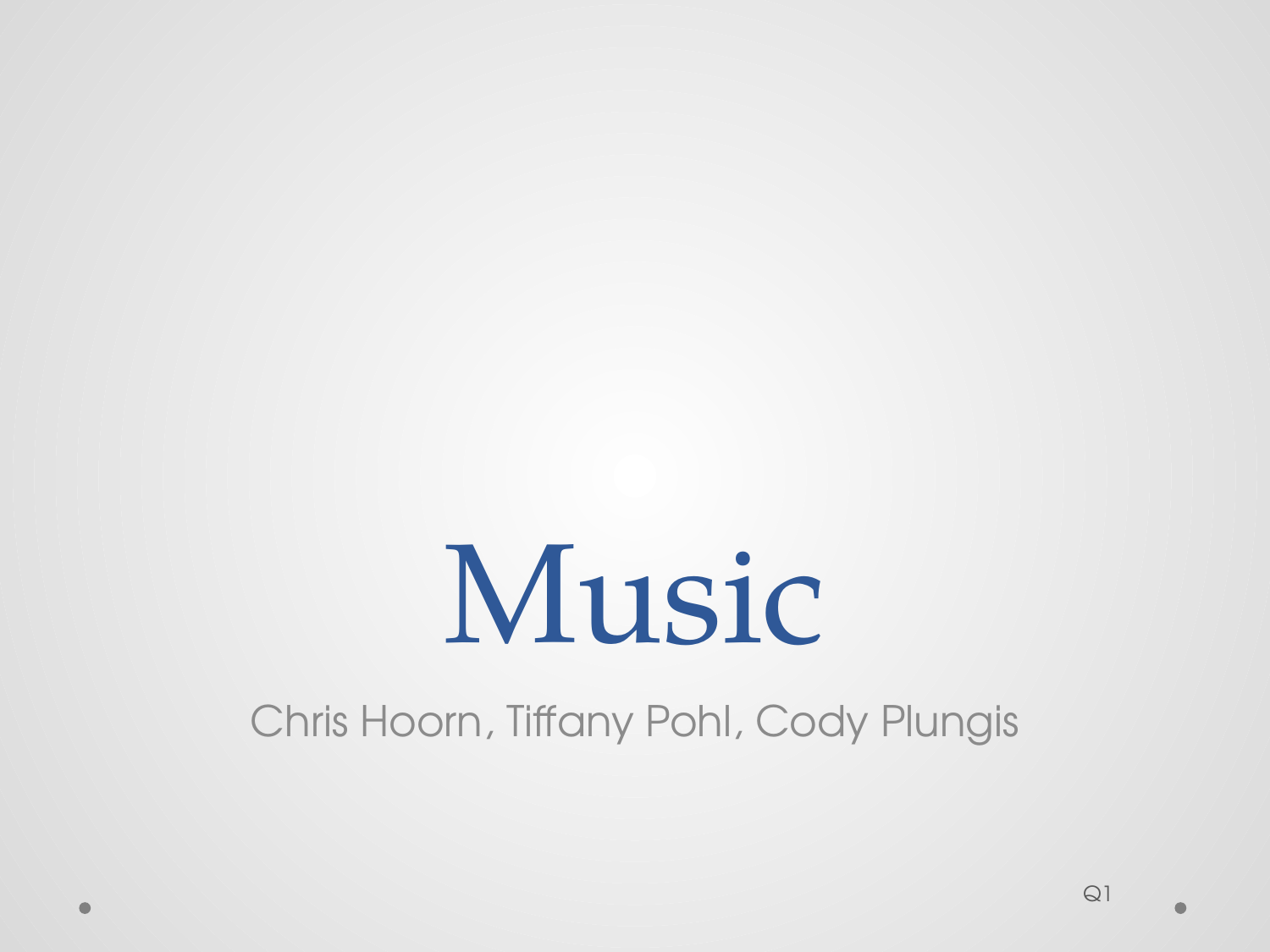

# Music
Chris Hoorn, Tiffany Pohl, Cody Plungis
Q1